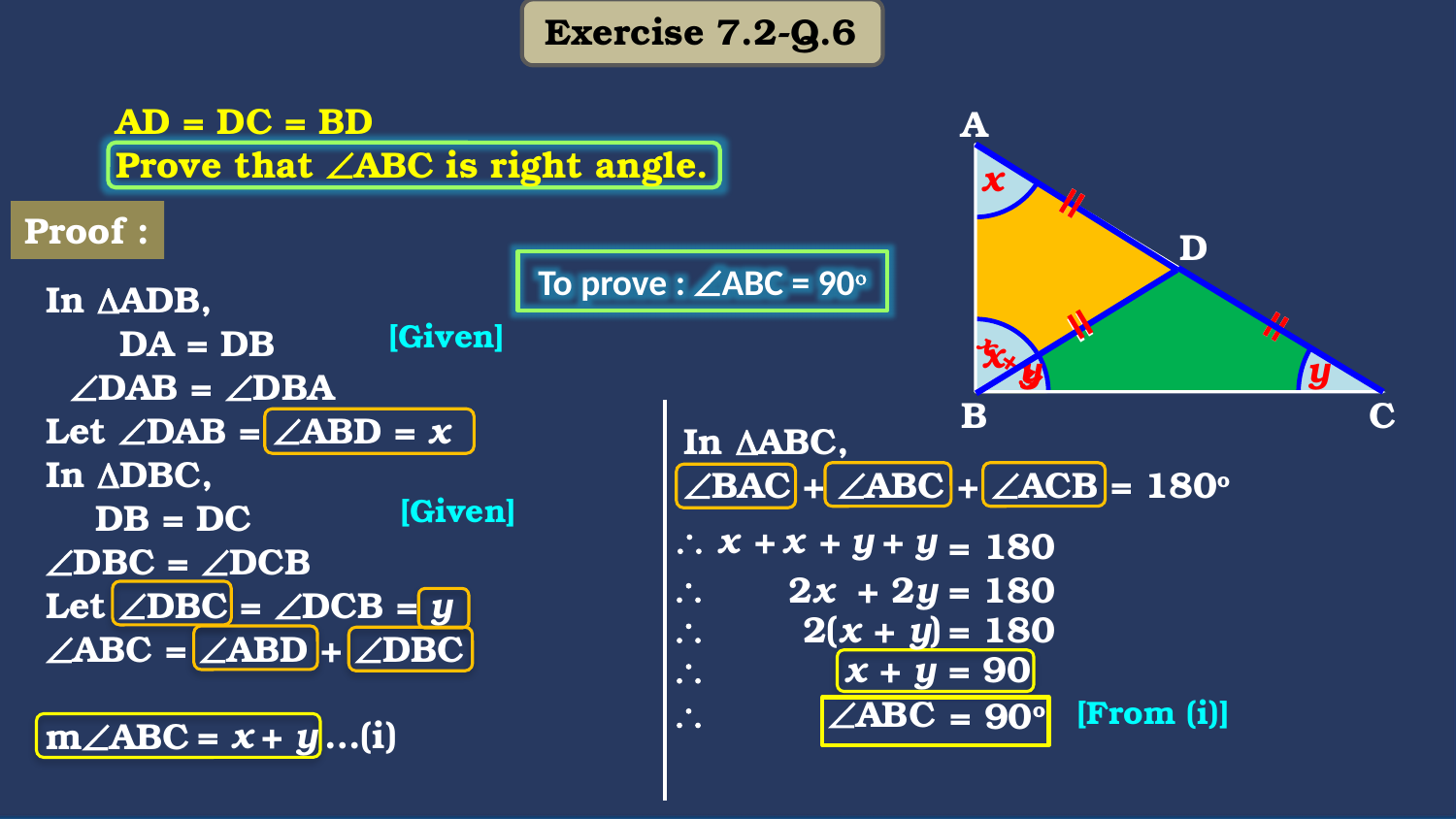

Exercise 7.2-Q.6

AD = DC = BD
Prove that ∠ABC is right angle.
A

ll
D
ll
ll
B
C

x
ll
Proof :

To prove : ∠ABC = 90ο

In ΔADB,
      DA = DB
  ∠DAB = ∠DBA
Let ∠DAB = ∠ABD = x
In ΔDBC,
    DB = DC
∠DBC = ∠DCB
Let ∠DBC = ∠DCB = y
∠ABC = ∠ABD + ∠DBC

m∠ABC
ll
ll

[Given]

x
x + y
y
y

In ΔABC,
∠BAC + ∠ABC + ∠ACB = 180o

[Given]

∴ x +
x + y
+ y

In a triangle,
sum of the measures of
all the angles is 180o

= 180

∠ABD belongs to
which triangle ?

Let us assume their
measures to be ‘y’
Let us assume their
measures to be ‘x’
Now, to get x + y to be 90o,
let us consider ΔABC
∠DBC belongs to
which triangle ?
ΔADB
In ΔDBC , side DB ≅ side DC
so what result do we get ?
∠ABC is made up of
which two angles ?
In ΔADB , side DA ≅ side DB
so what result do we get ?
∴
2x
+ 2y
= 180
ΔDBC
∠DBC ≅ ∠DCB
∠ADB and ∠DBC

∠DAB ≅ ∠ABD

∴
2(
x +
y)
= 180

x + y
= 90
∴

∴
∠ABC
= 90o
[From (i)]

= x
+ y
…(i)